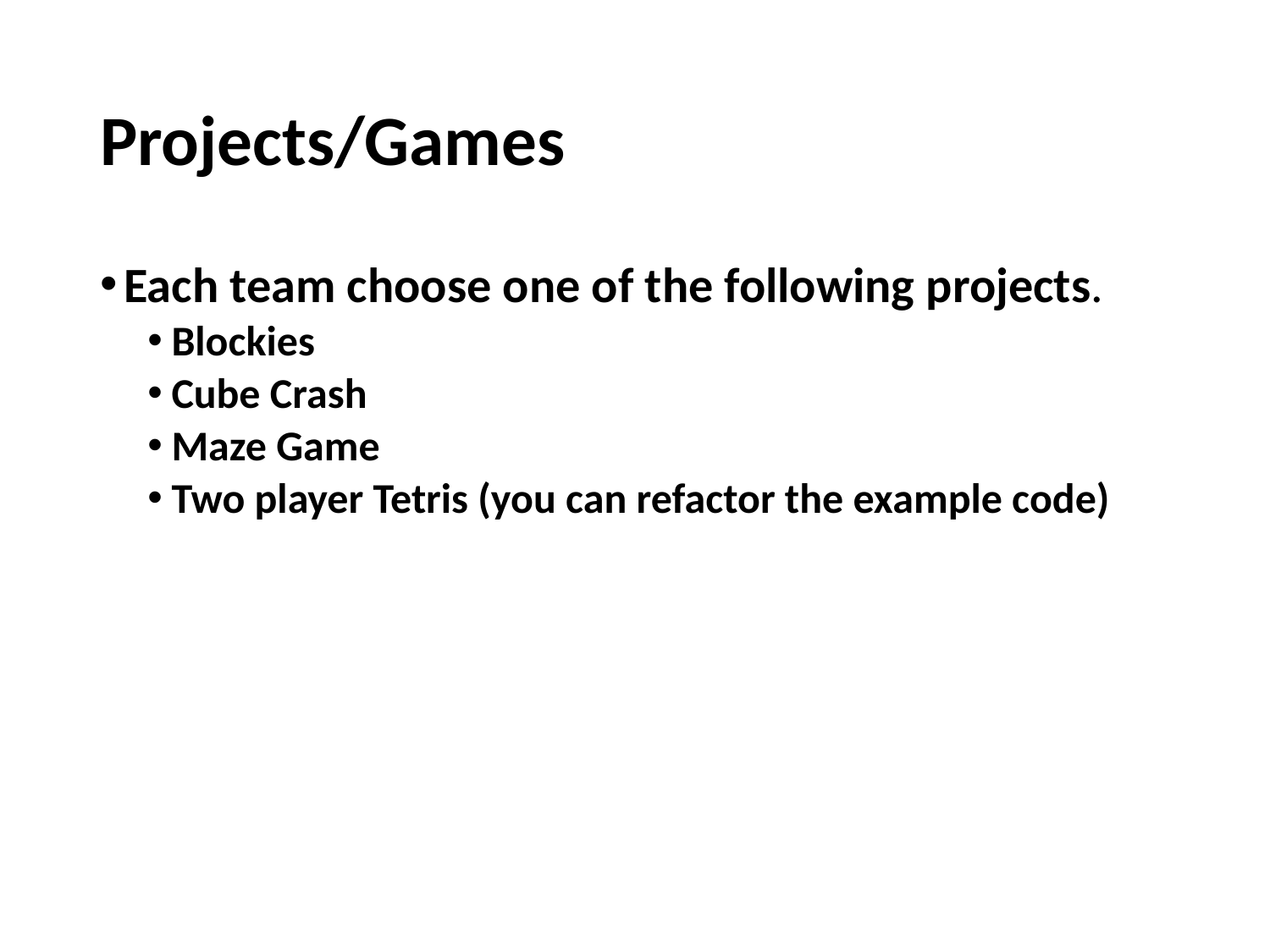

# Projects/Games
Each team choose one of the following projects.
Blockies
Cube Crash
Maze Game
Two player Tetris (you can refactor the example code)